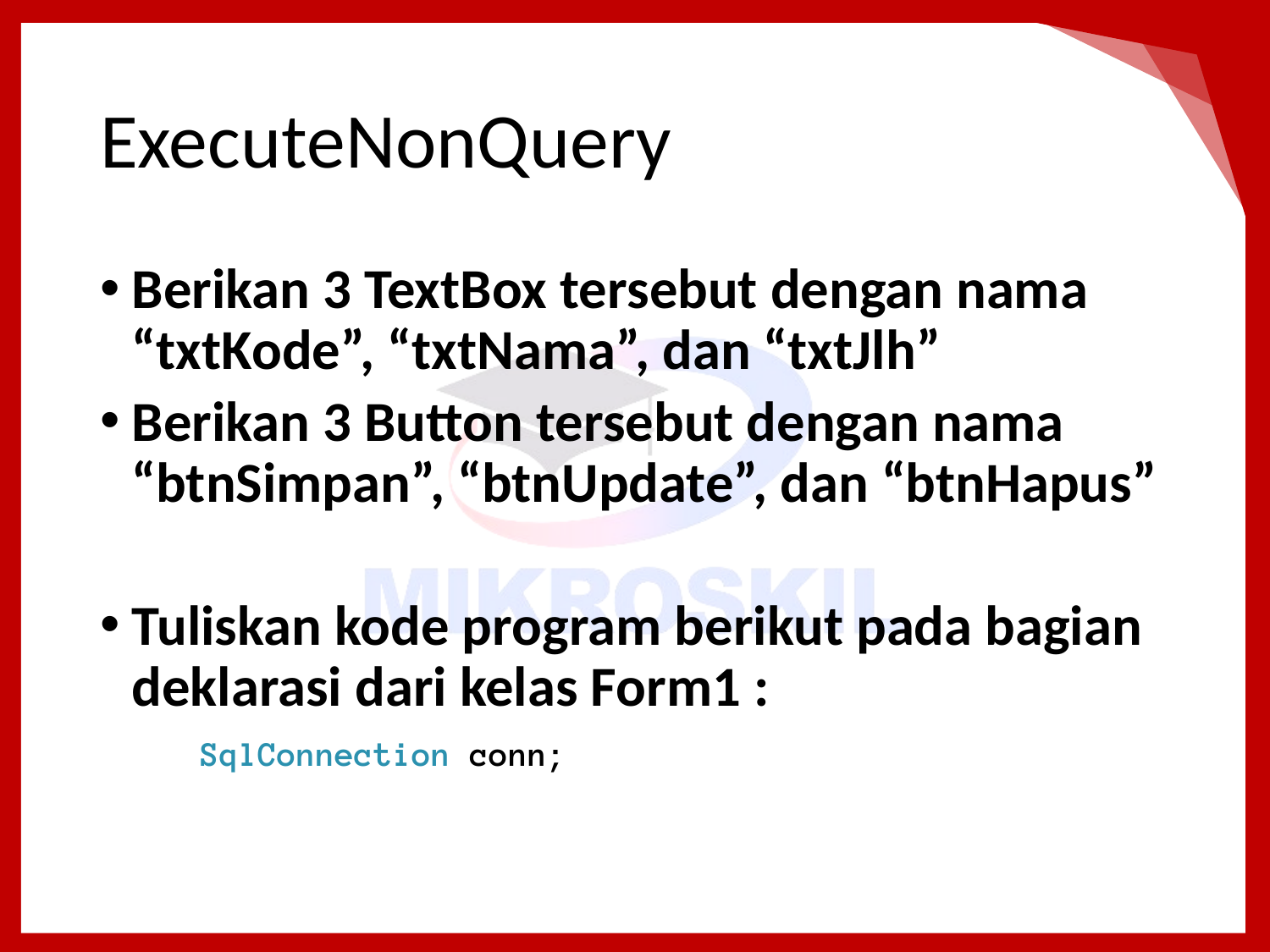

# ExecuteNonQuery
Berikan 3 TextBox tersebut dengan nama “txtKode”, “txtNama”, dan “txtJlh”
Berikan 3 Button tersebut dengan nama “btnSimpan”, “btnUpdate”, dan “btnHapus”

Tuliskan kode program berikut pada bagian deklarasi dari kelas Form1 :
SqlConnection conn;